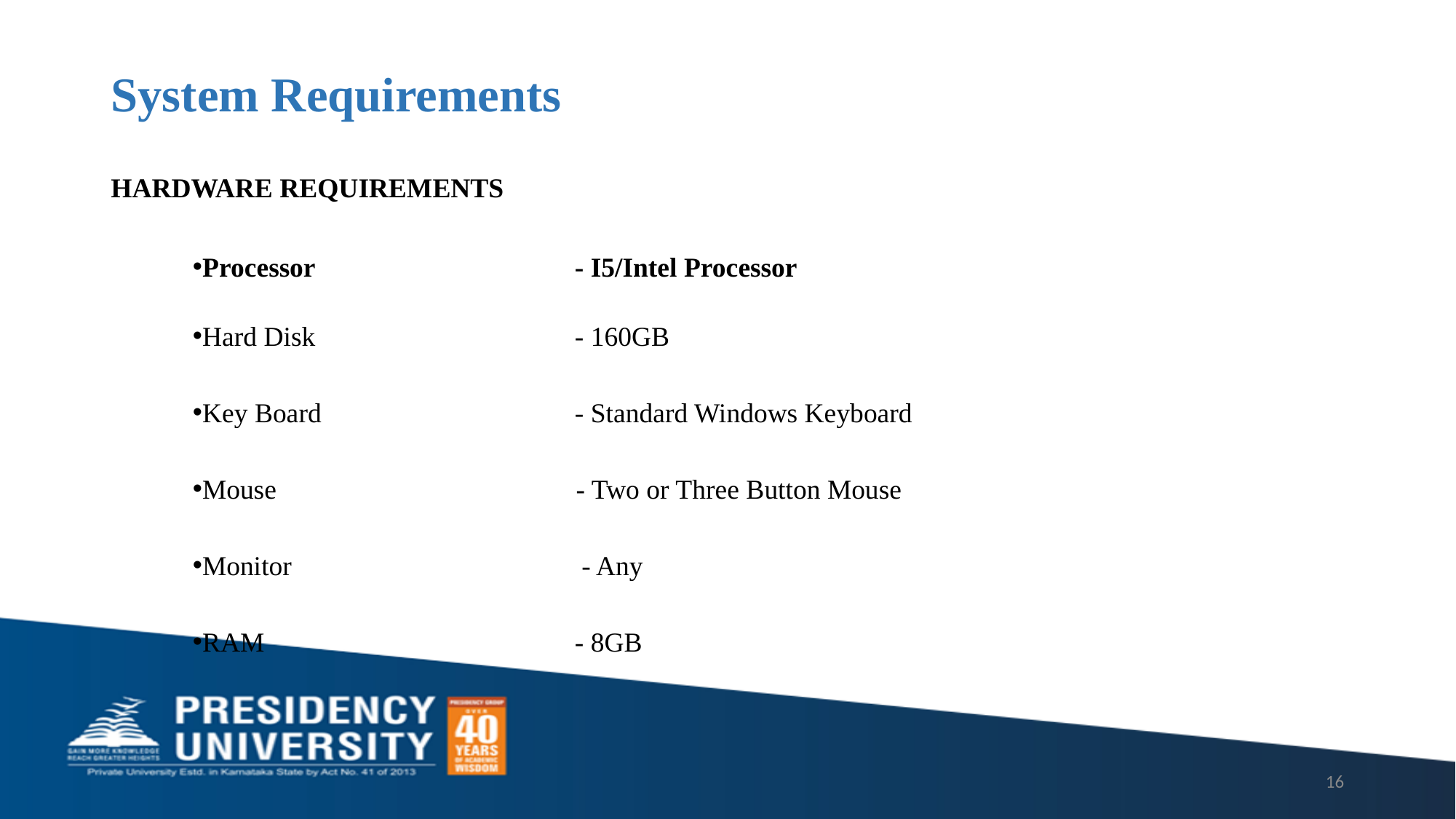

# System Requirements
HARDWARE REQUIREMENTS
Processor			- I5/Intel Processor
Hard Disk			- 160GB
Key Board			- Standard Windows Keyboard
Mouse		                - Two or Three Button Mouse
Monitor			 - Any
RAM			- 8GB

16